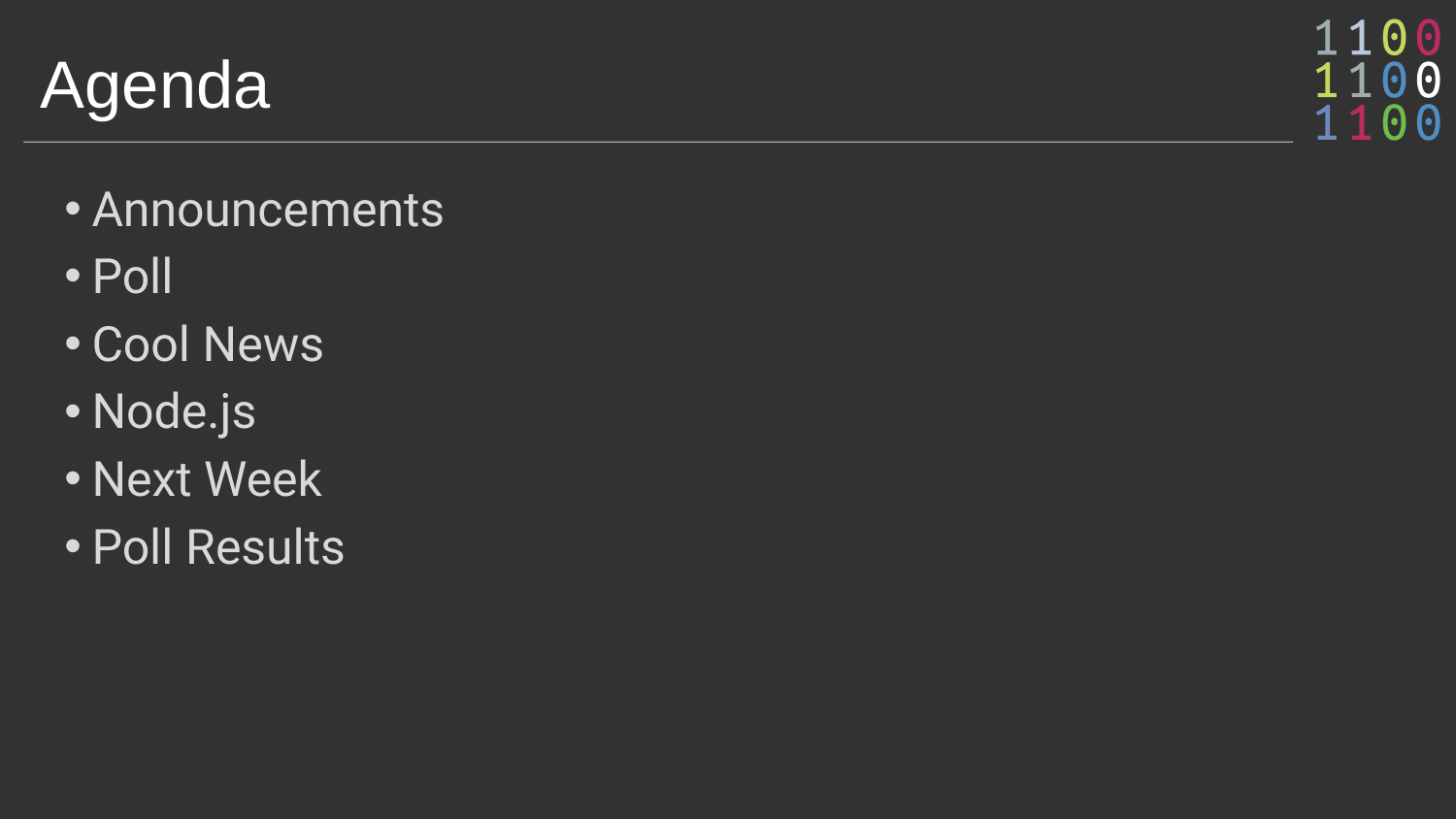

# Agenda
Announcements
Poll
Cool News
Node.js
Next Week
Poll Results